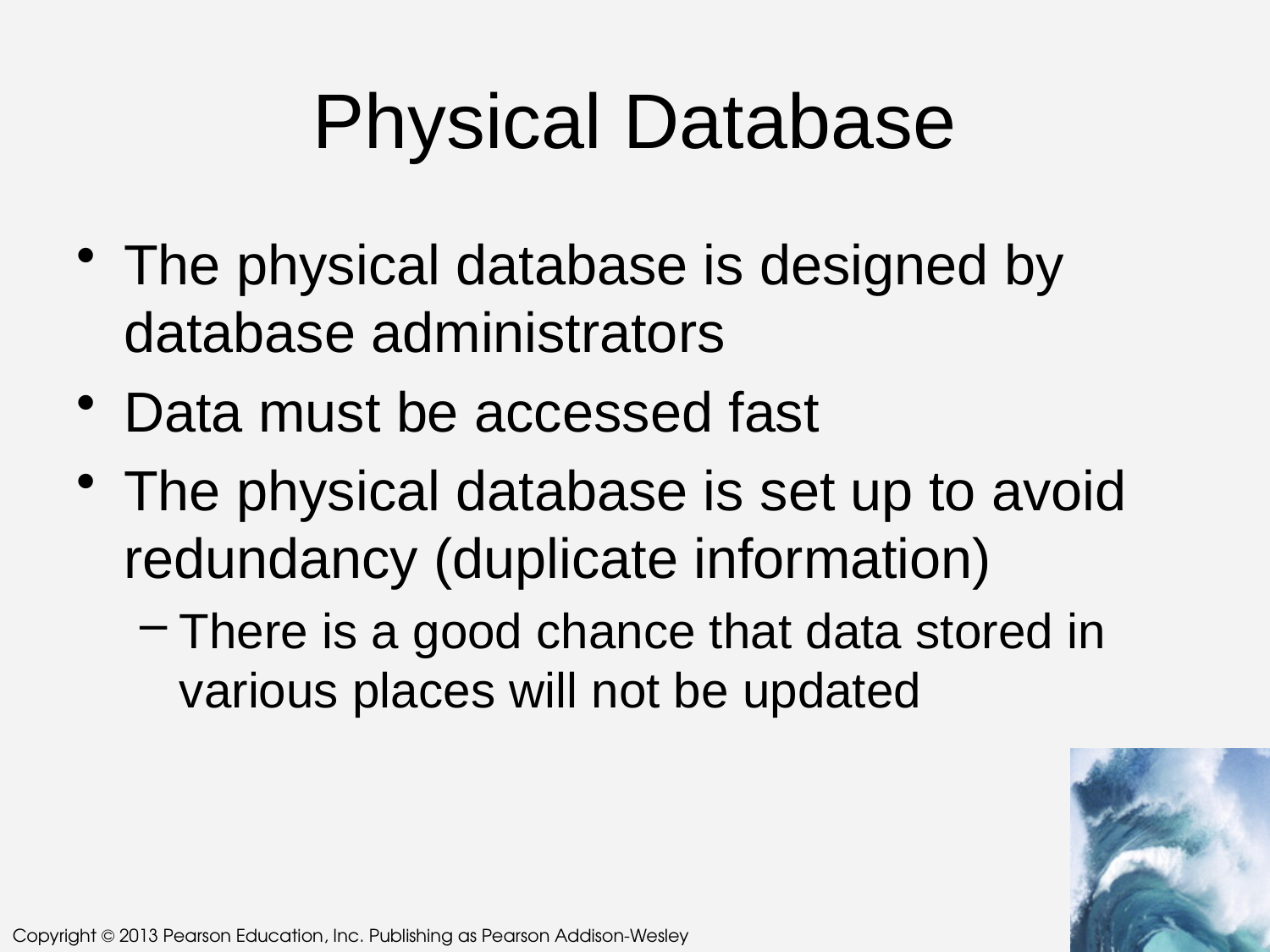

# Physical Database
The physical database is designed by database administrators
Data must be accessed fast
The physical database is set up to avoid redundancy (duplicate information)
There is a good chance that data stored in various places will not be updated